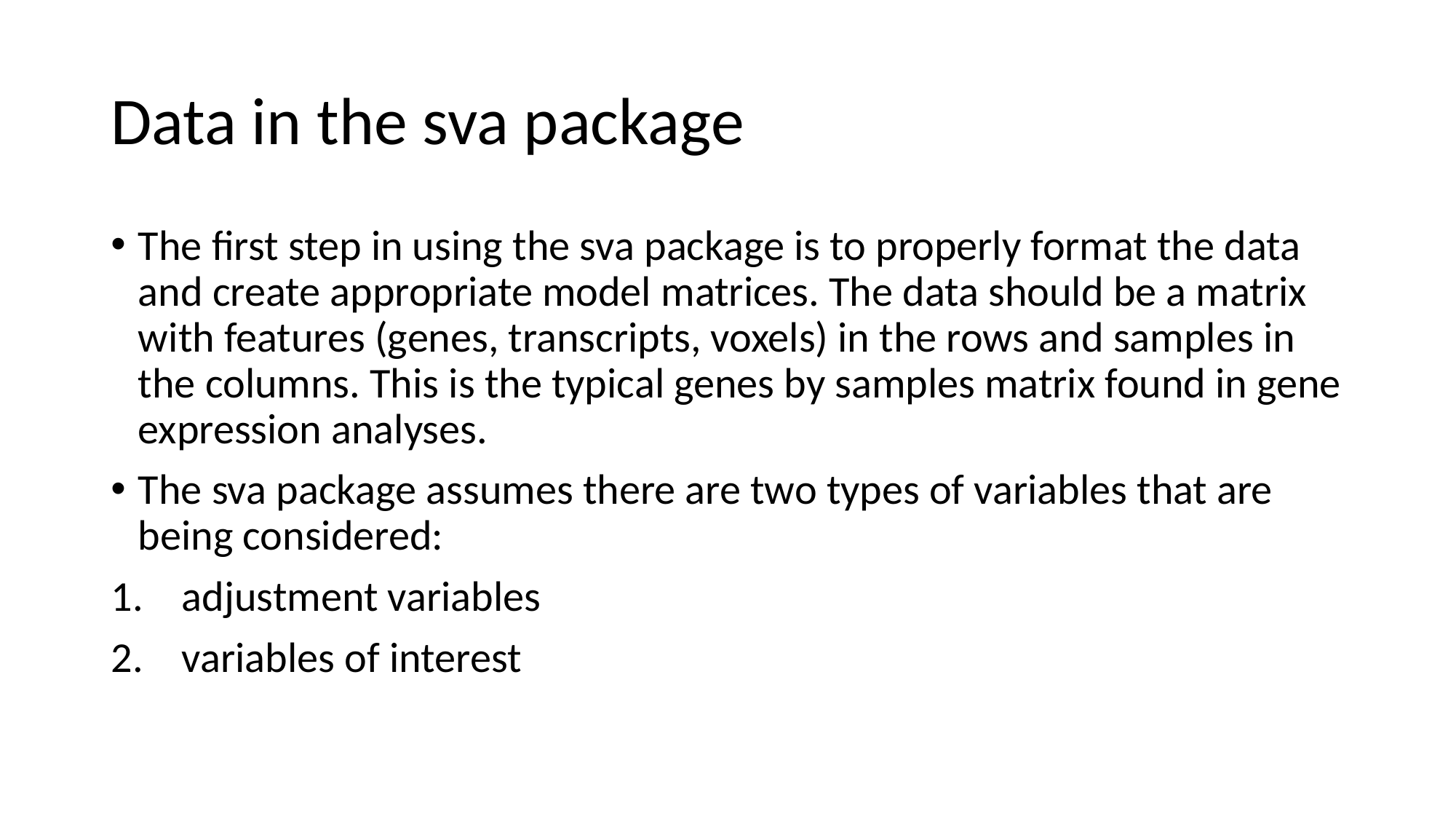

# Data in the sva package
The first step in using the sva package is to properly format the data and create appropriate model matrices. The data should be a matrix with features (genes, transcripts, voxels) in the rows and samples in the columns. This is the typical genes by samples matrix found in gene expression analyses.
The sva package assumes there are two types of variables that are being considered:
 adjustment variables
 variables of interest